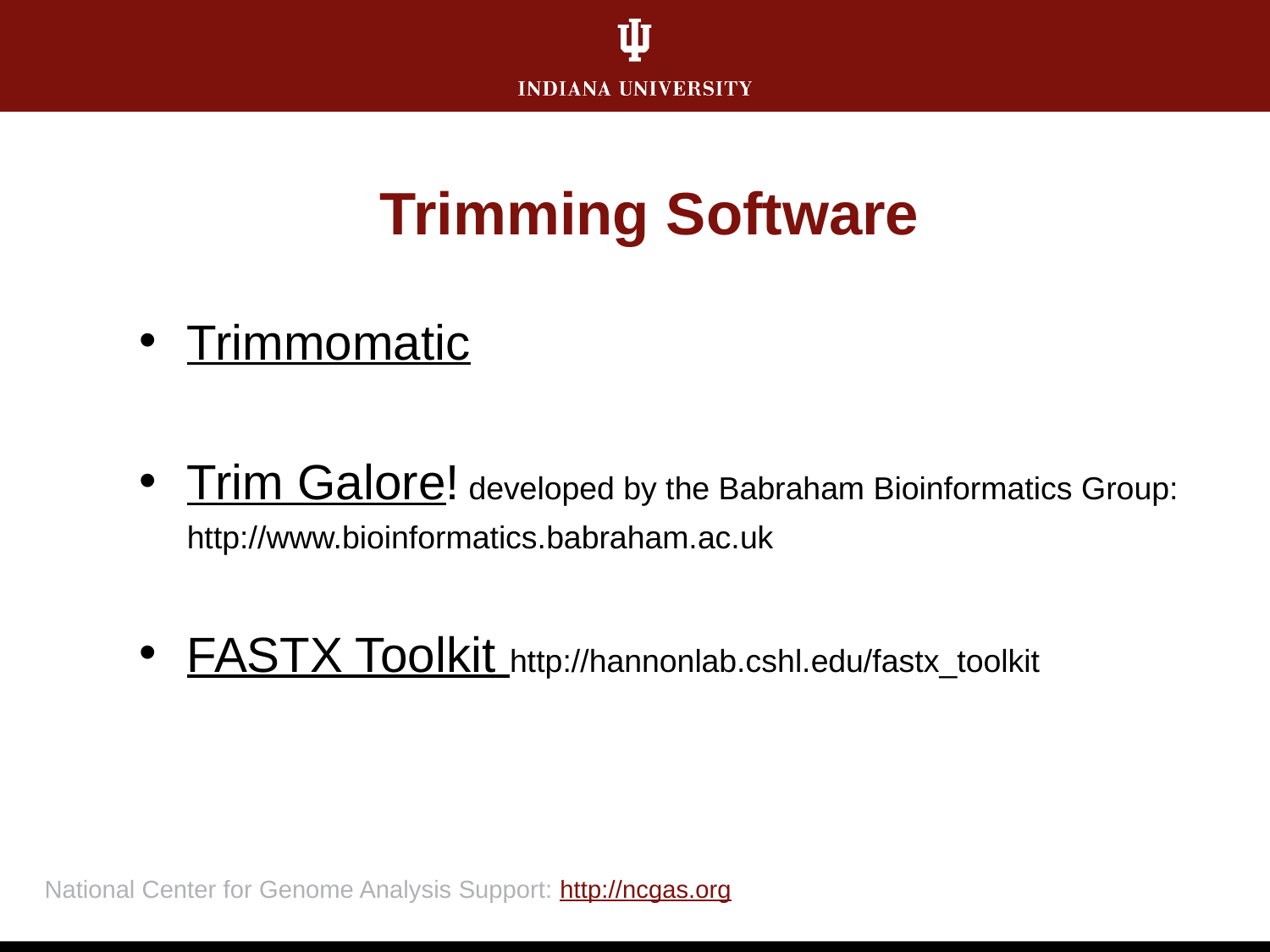

# Trimming Software
Trimmomatic
Trim Galore! developed by the Babraham Bioinformatics Group:
http://www.bioinformatics.babraham.ac.uk
FASTX Toolkit http://hannonlab.cshl.edu/fastx_toolkit
National Center for Genome Analysis Support: http://ncgas.org